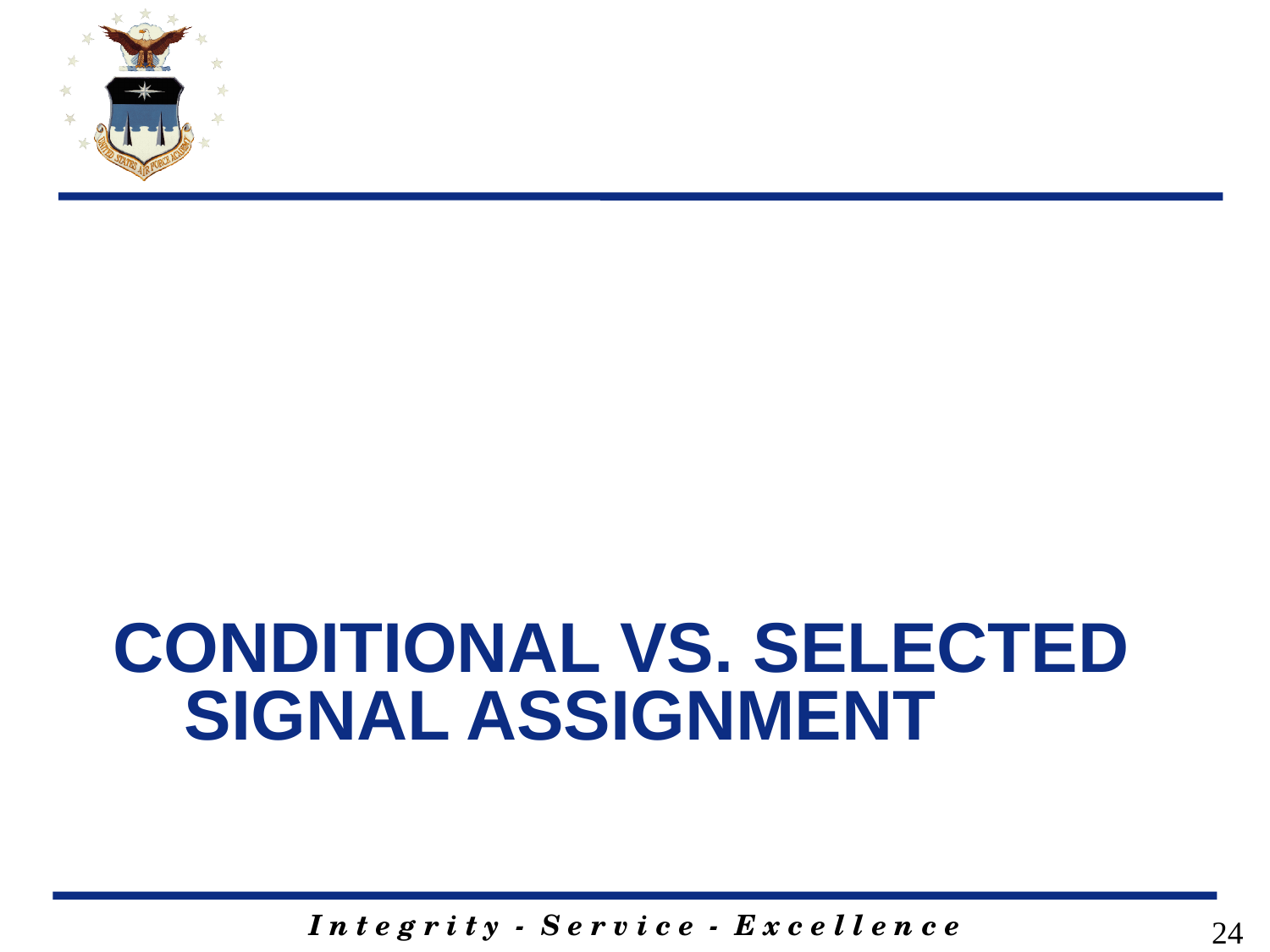

# Conditional vs. Selected Signal Assignment

24